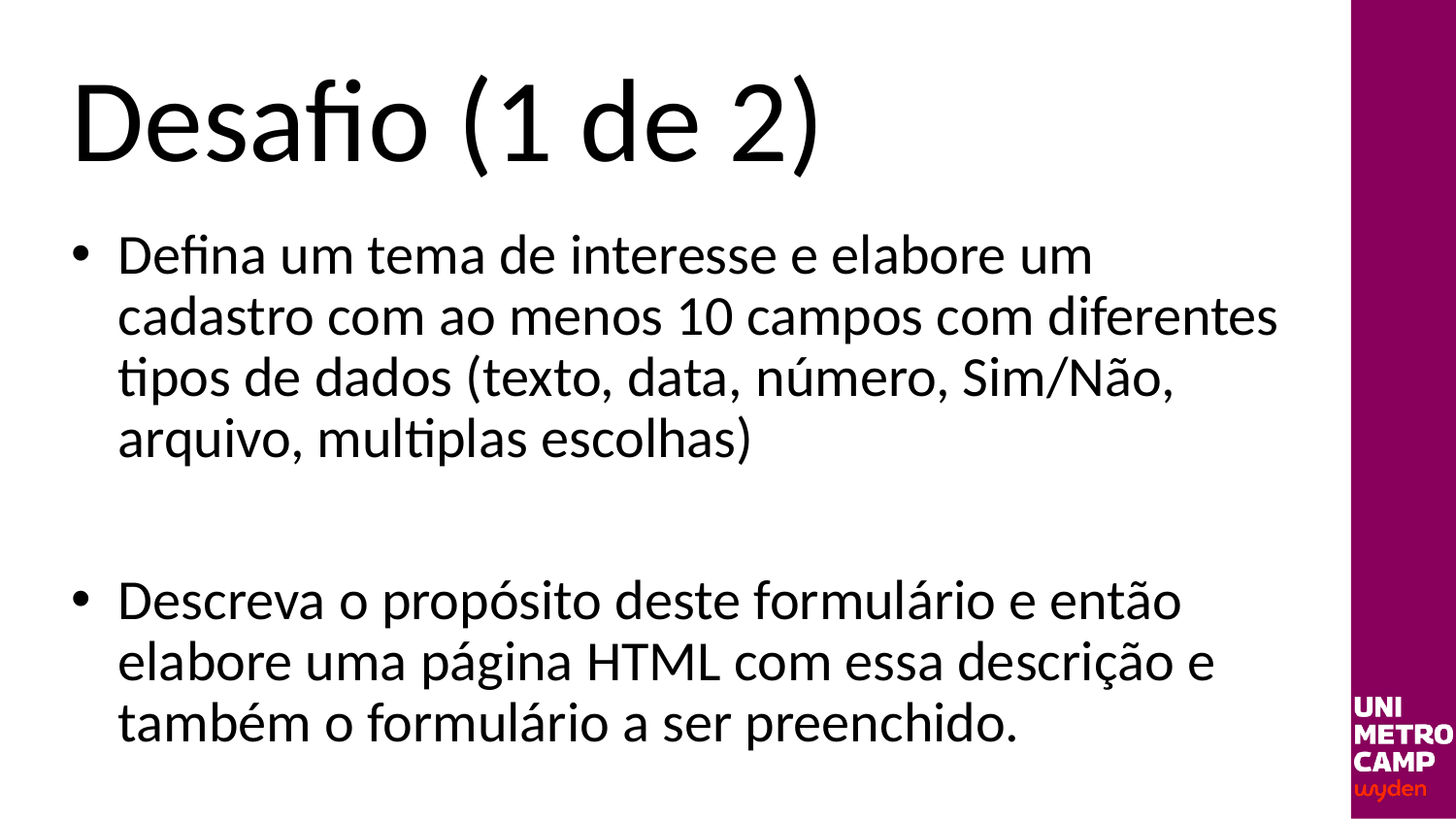

# Desafio (1 de 2)
Defina um tema de interesse e elabore um cadastro com ao menos 10 campos com diferentes tipos de dados (texto, data, número, Sim/Não, arquivo, multiplas escolhas)

Descreva o propósito deste formulário e então elabore uma página HTML com essa descrição e também o formulário a ser preenchido.